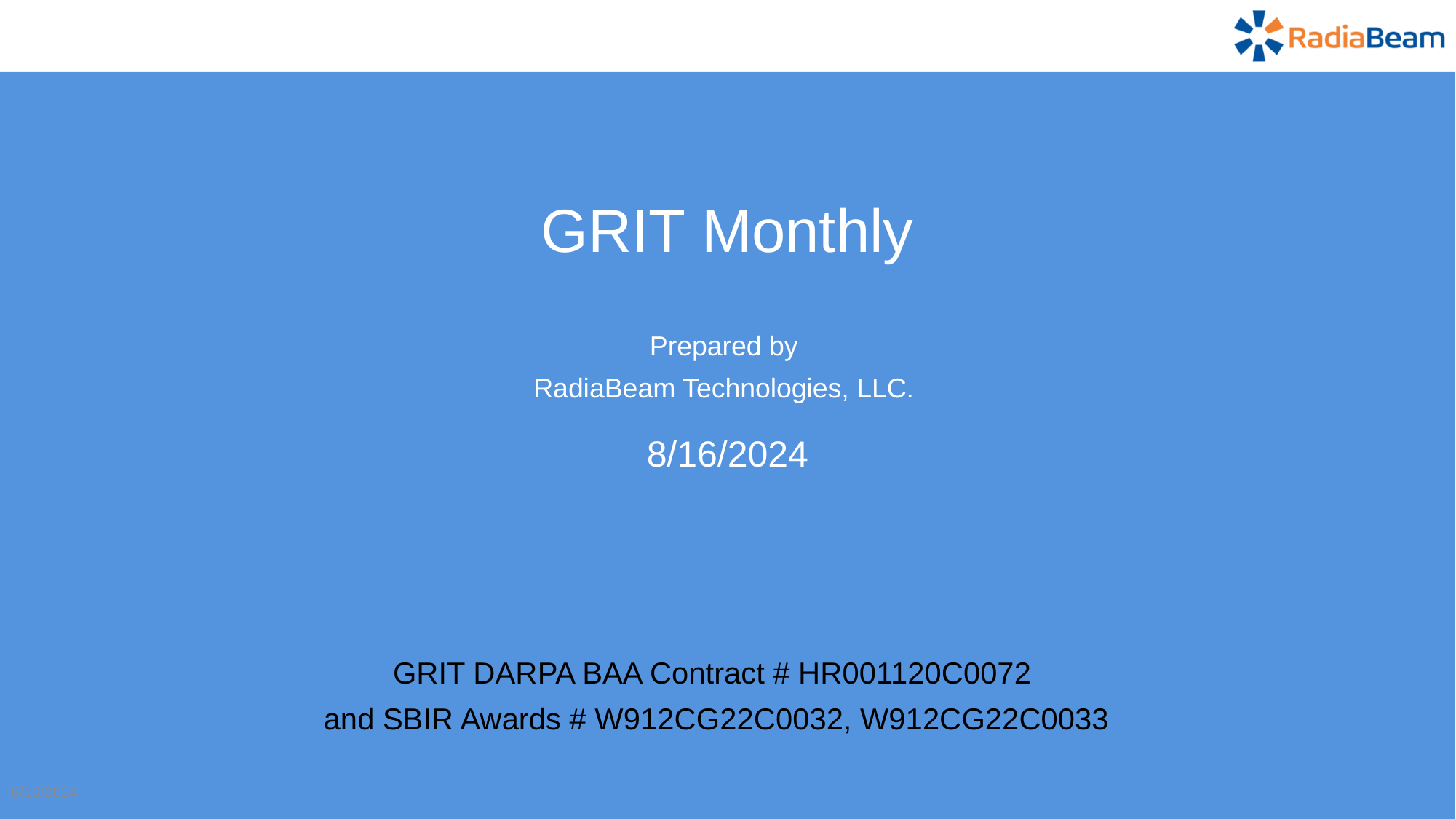

1
GRIT Monthly
Prepared by
RadiaBeam Technologies, LLC.
8/16/2024
GRIT DARPA BAA Contract # HR001120C0072
and SBIR Awards # W912CG22C0032, W912CG22C0033
8/16/2024